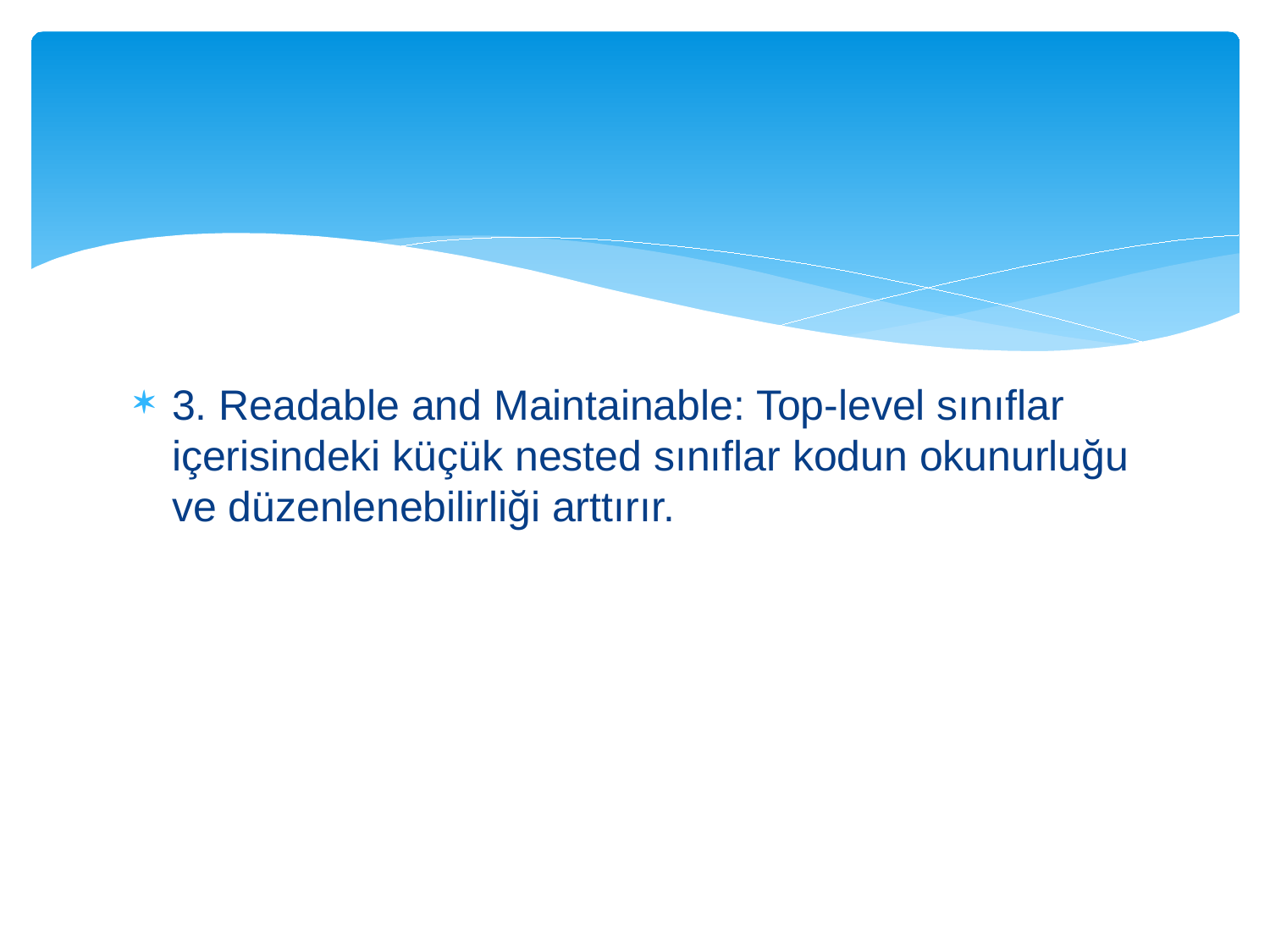

#
3. Readable and Maintainable: Top-level sınıflar içerisindeki küçük nested sınıflar kodun okunurluğu ve düzenlenebilirliği arttırır.